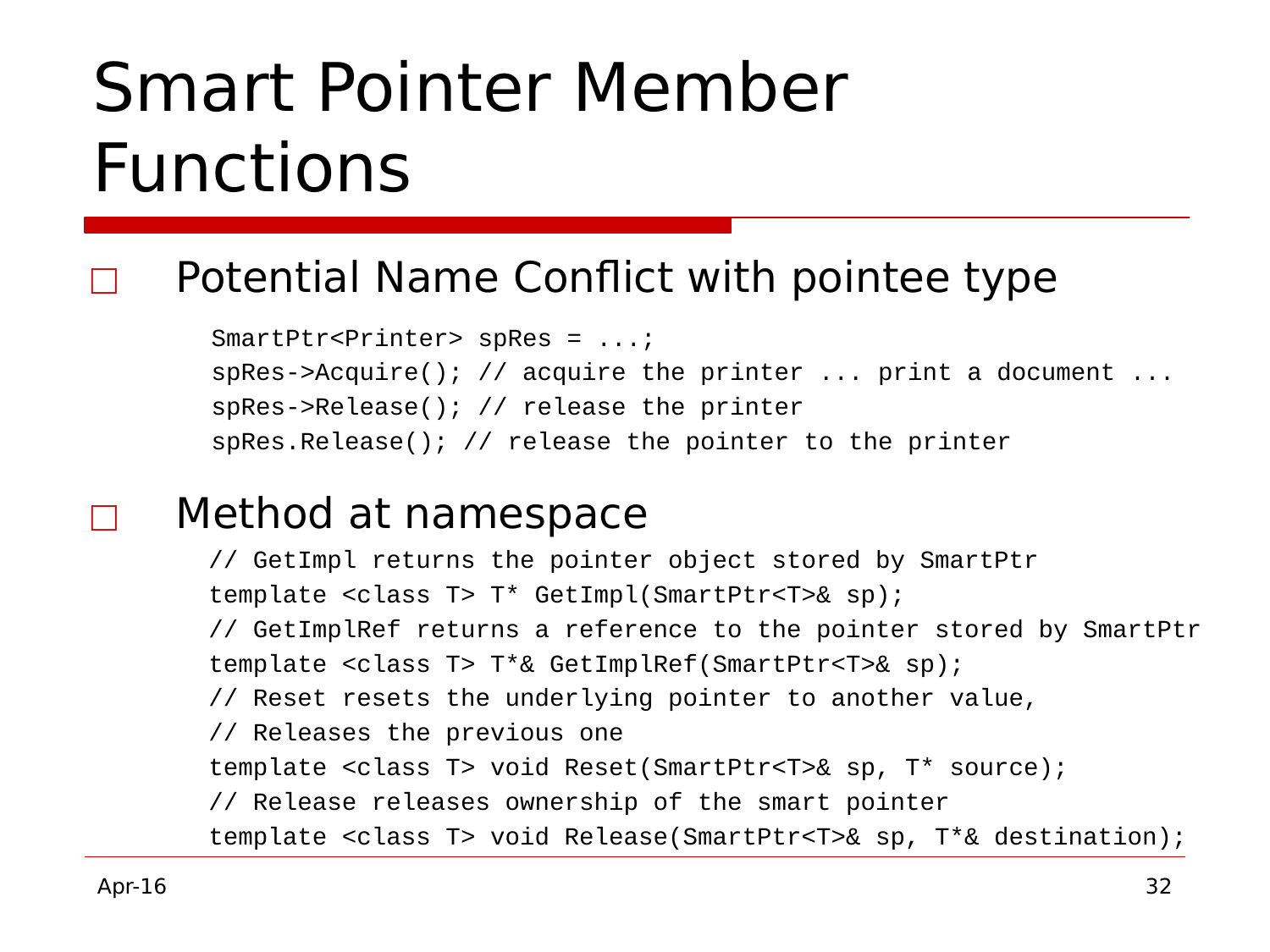

# Smart Pointer Member Functions
Potential Name Conflict with pointee type

Method at namespace
SmartPtr<Printer> spRes = ...;
spRes->Acquire(); // acquire the printer ... print a document ...
spRes->Release(); // release the printer
spRes.Release(); // release the pointer to the printer
// GetImpl returns the pointer object stored by SmartPtr
template <class T> T* GetImpl(SmartPtr<T>& sp);
// GetImplRef returns a reference to the pointer stored by SmartPtr
template <class T> T*& GetImplRef(SmartPtr<T>& sp);
// Reset resets the underlying pointer to another value,
// Releases the previous one
template <class T> void Reset(SmartPtr<T>& sp, T* source);
// Release releases ownership of the smart pointer
template <class T> void Release(SmartPtr<T>& sp, T*& destination);
Apr-16
32